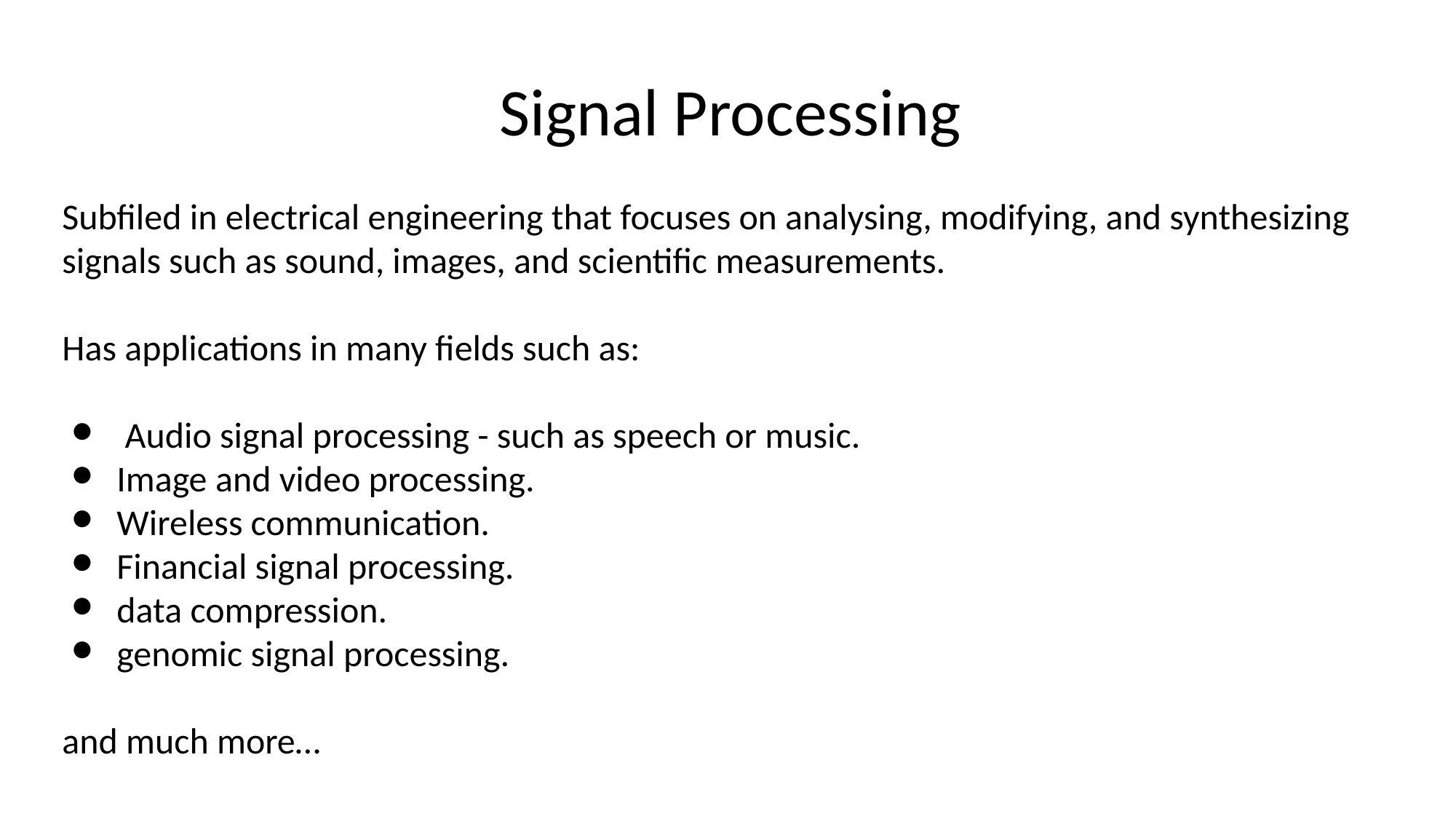

Signal Processing
Subfiled in electrical engineering that focuses on analysing, modifying, and synthesizing signals such as sound, images, and scientific measurements.

Has applications in many fields such as:

 Audio signal processing - such as speech or music.
Image and video processing.
Wireless communication.
Financial signal processing.
data compression.
genomic signal processing.

and much more…